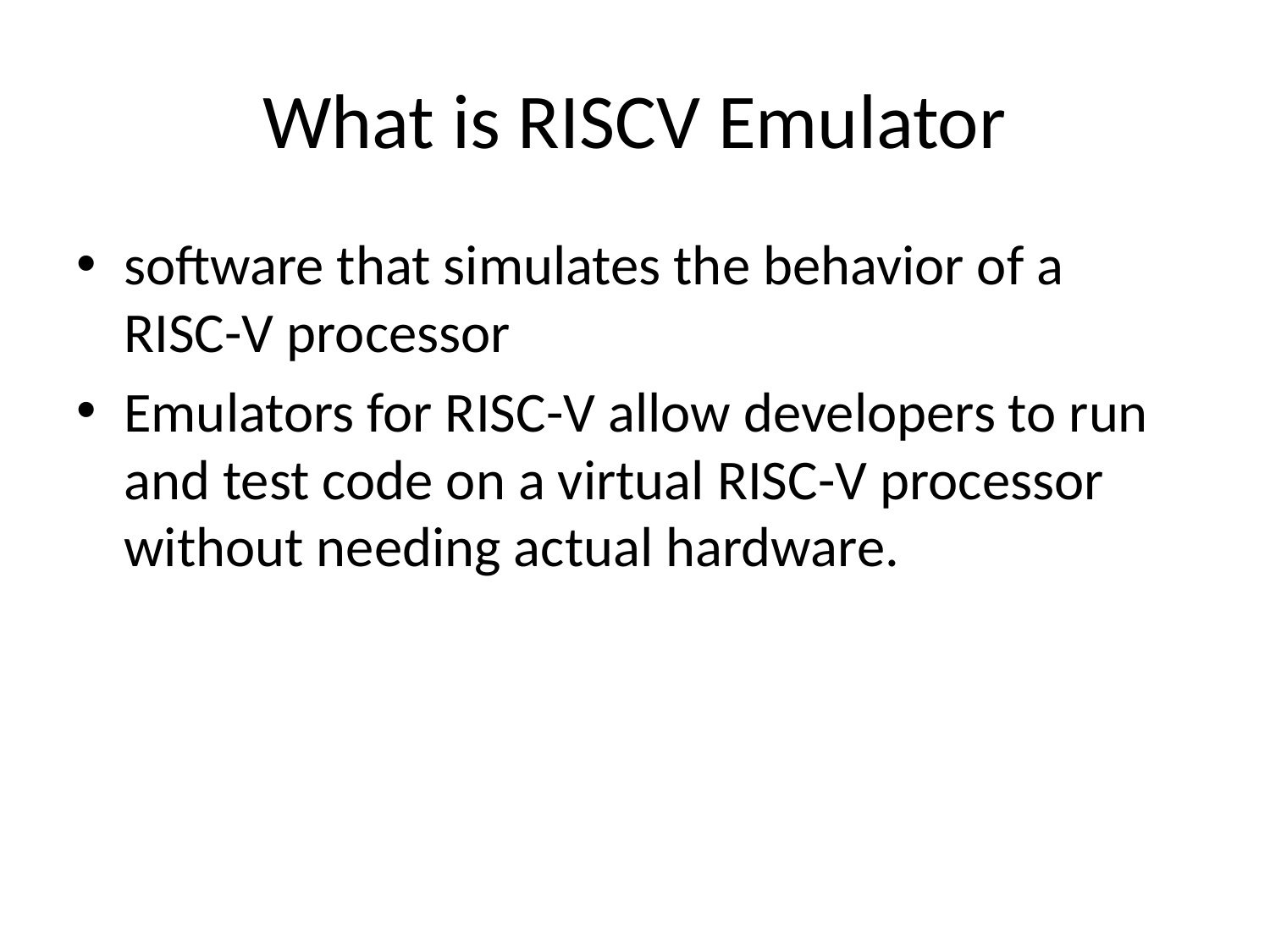

# What is RISCV Emulator
software that simulates the behavior of a RISC-V processor
Emulators for RISC-V allow developers to run and test code on a virtual RISC-V processor without needing actual hardware.